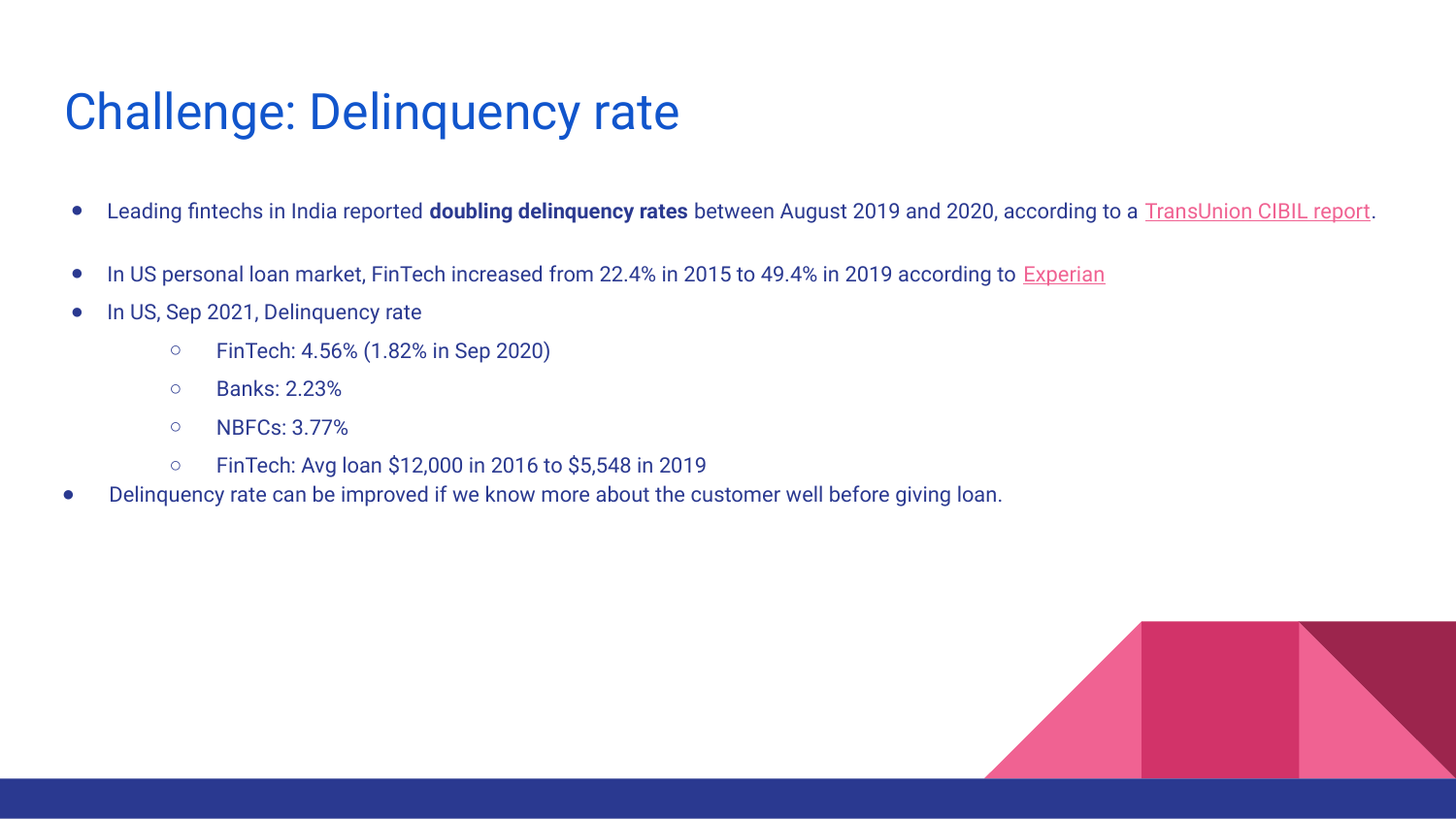

# Challenge: Delinquency rate
Leading fintechs in India reported doubling delinquency rates between August 2019 and 2020, according to a TransUnion CIBIL report.
In US personal loan market, FinTech increased from 22.4% in 2015 to 49.4% in 2019 according to Experian
In US, Sep 2021, Delinquency rate
FinTech: 4.56% (1.82% in Sep 2020)
Banks: 2.23%
NBFCs: 3.77%
FinTech: Avg loan $12,000 in 2016 to $5,548 in 2019

Delinquency rate can be improved if we know more about the customer well before giving loan.